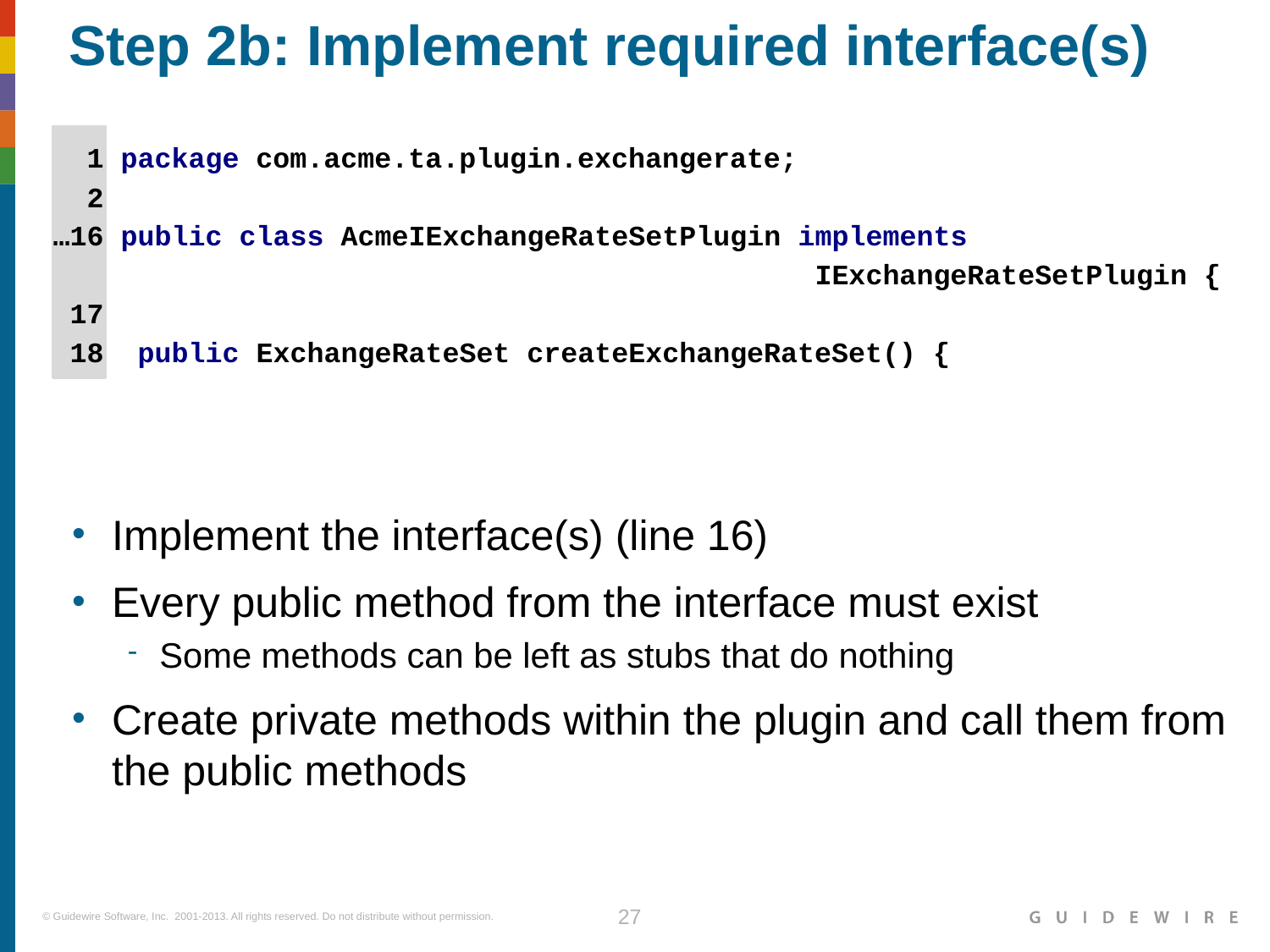

# Step 2b: Implement required interface(s)

  1 package com.acme.ta.plugin.exchangerate;
  2
…16 public class AcmeIExchangeRateSetPlugin implements
                                             IExchangeRateSetPlugin {
 17
 18  public ExchangeRateSet createExchangeRateSet() {
Implement the interface(s) (line 16)
Every public method from the interface must exist
Some methods can be left as stubs that do nothing
Create private methods within the plugin and call them from the public methods